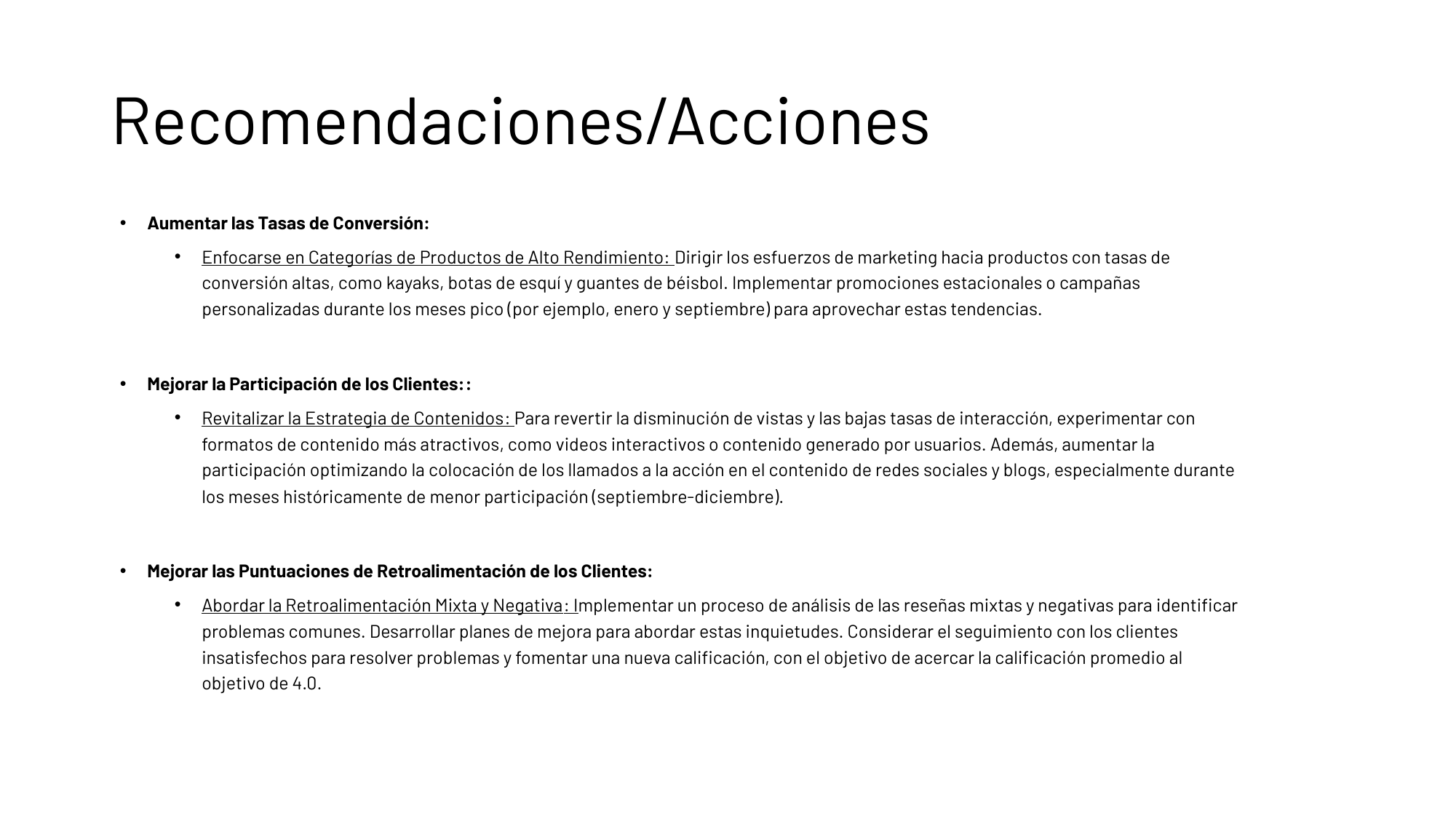

# Recomendaciones/Acciones
Aumentar las Tasas de Conversión:
Enfocarse en Categorías de Productos de Alto Rendimiento: Dirigir los esfuerzos de marketing hacia productos con tasas de conversión altas, como kayaks, botas de esquí y guantes de béisbol. Implementar promociones estacionales o campañas personalizadas durante los meses pico (por ejemplo, enero y septiembre) para aprovechar estas tendencias.

Mejorar la Participación de los Clientes::
Revitalizar la Estrategia de Contenidos: Para revertir la disminución de vistas y las bajas tasas de interacción, experimentar con formatos de contenido más atractivos, como videos interactivos o contenido generado por usuarios. Además, aumentar la participación optimizando la colocación de los llamados a la acción en el contenido de redes sociales y blogs, especialmente durante los meses históricamente de menor participación (septiembre-diciembre).

Mejorar las Puntuaciones de Retroalimentación de los Clientes:
Abordar la Retroalimentación Mixta y Negativa: Implementar un proceso de análisis de las reseñas mixtas y negativas para identificar problemas comunes. Desarrollar planes de mejora para abordar estas inquietudes. Considerar el seguimiento con los clientes insatisfechos para resolver problemas y fomentar una nueva calificación, con el objetivo de acercar la calificación promedio al objetivo de 4.0.